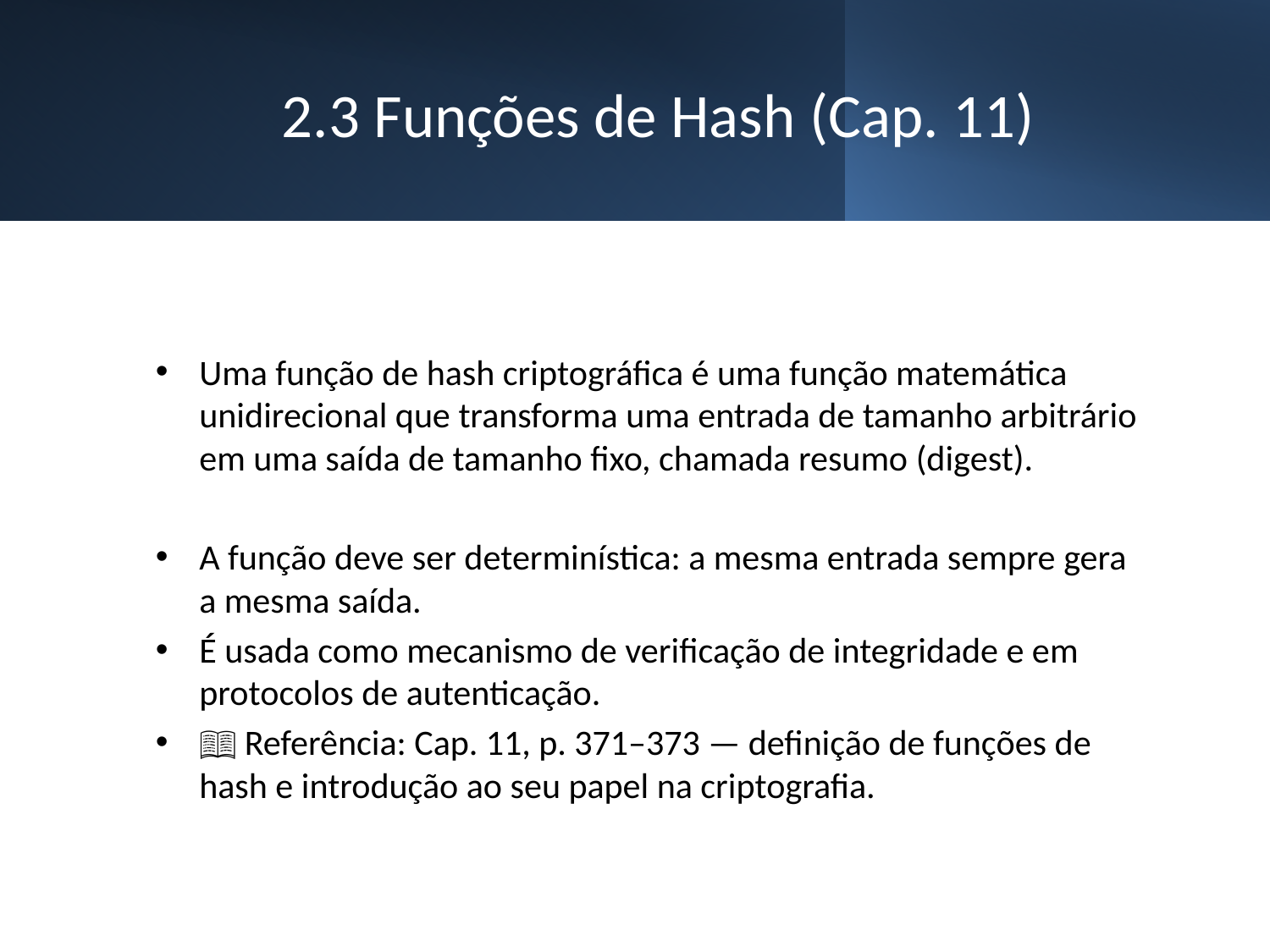

# 2.3 Funções de Hash (Cap. 11)
Uma função de hash criptográfica é uma função matemática unidirecional que transforma uma entrada de tamanho arbitrário em uma saída de tamanho fixo, chamada resumo (digest).

A função deve ser determinística: a mesma entrada sempre gera a mesma saída.
É usada como mecanismo de verificação de integridade e em protocolos de autenticação.
📖 Referência: Cap. 11, p. 371–373 — definição de funções de hash e introdução ao seu papel na criptografia.